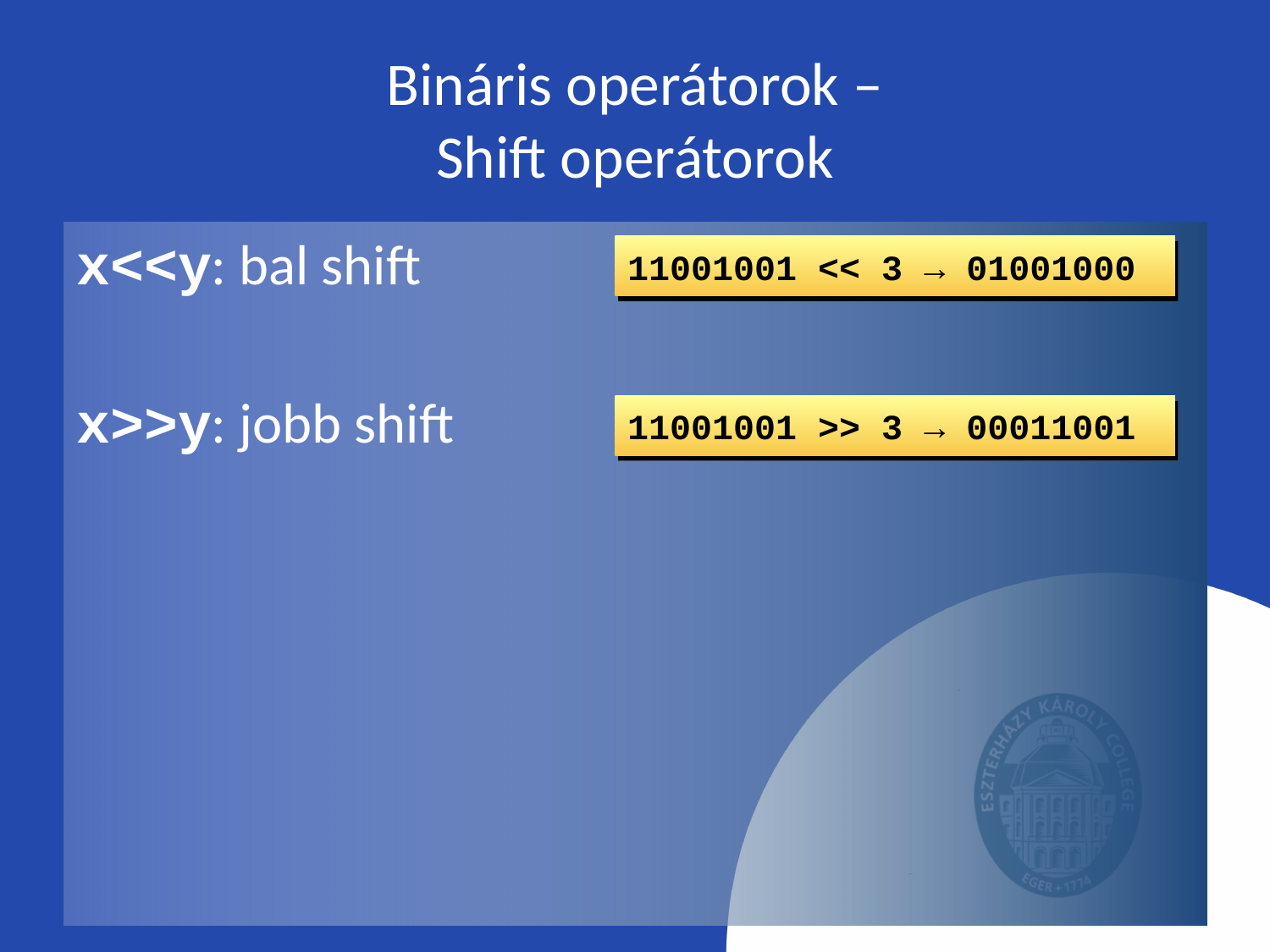

# Bináris operátorok – Shift operátorok
x<<y: bal shift

x>>y: jobb shift

11001001 << 3 → 01001000
11001001 >> 3 → 00011001